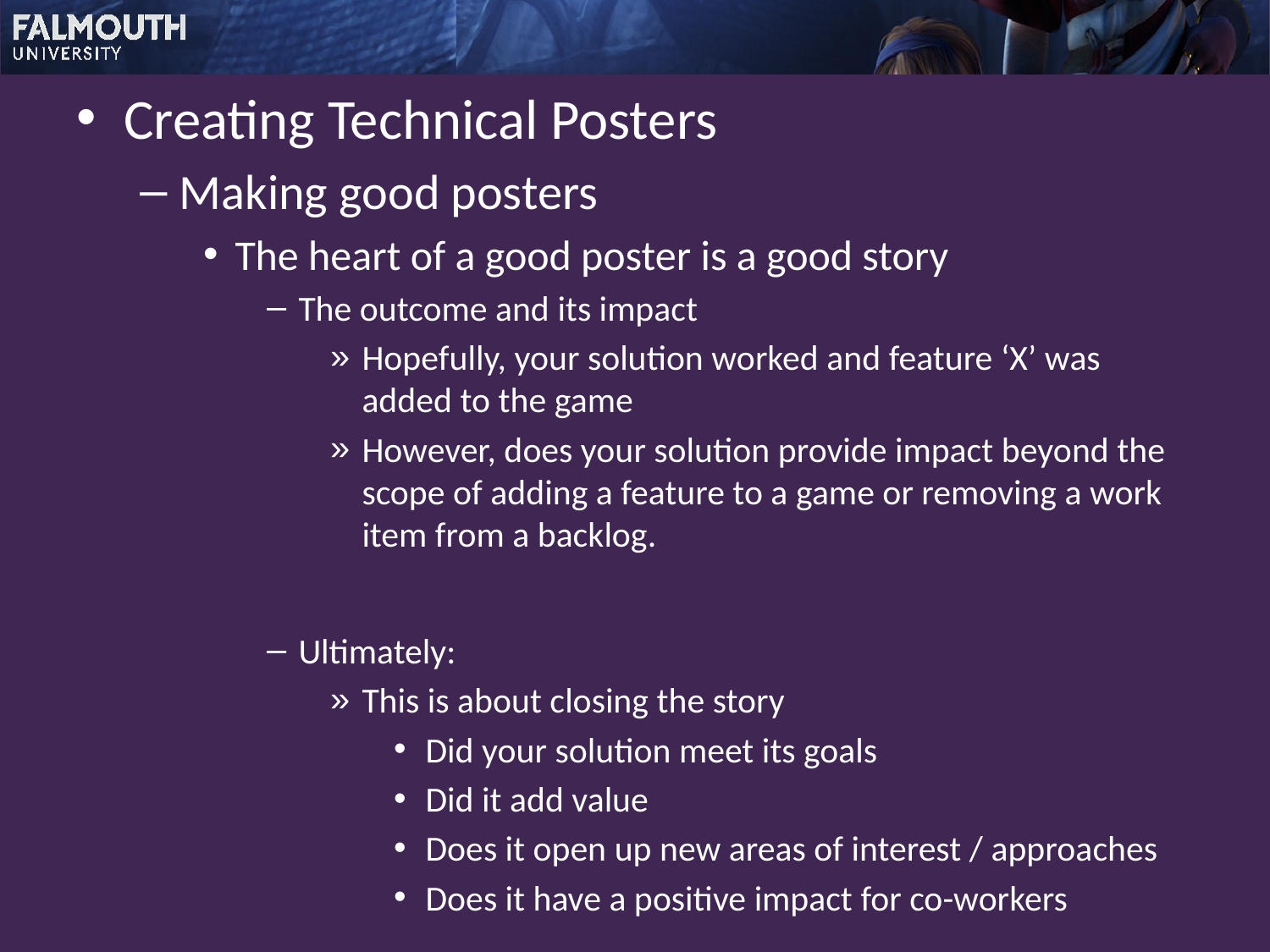

Creating Technical Posters
Making good posters
The heart of a good poster is a good story
The outcome and its impact
Hopefully, your solution worked and feature ‘X’ was added to the game
However, does your solution provide impact beyond the scope of adding a feature to a game or removing a work item from a backlog.

Ultimately:
This is about closing the story
Did your solution meet its goals
Did it add value
Does it open up new areas of interest / approaches
Does it have a positive impact for co-workers